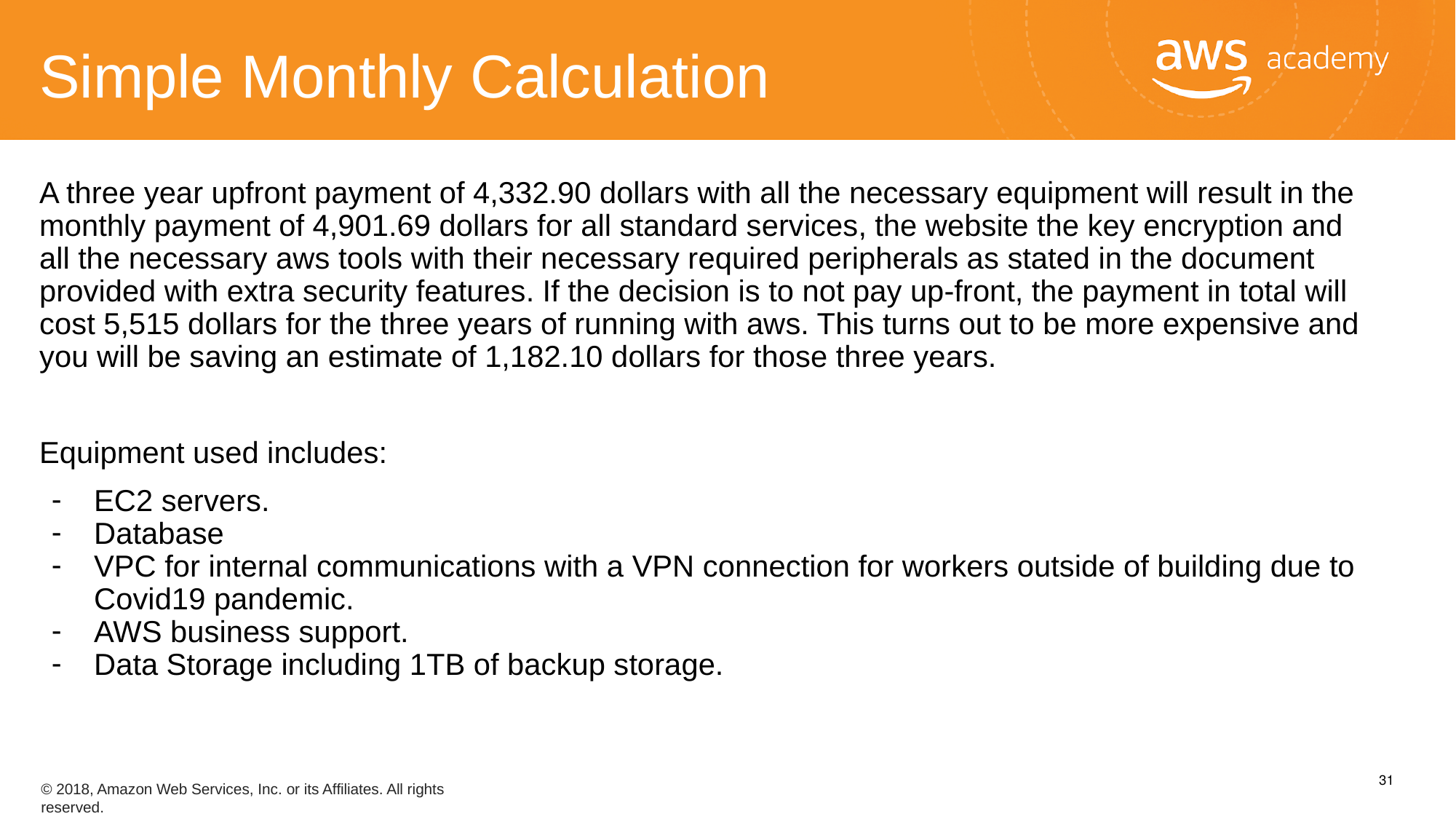

# Simple Monthly Calculation
A three year upfront payment of 4,332.90 dollars with all the necessary equipment will result in the monthly payment of 4,901.69 dollars for all standard services, the website the key encryption and all the necessary aws tools with their necessary required peripherals as stated in the document provided with extra security features. If the decision is to not pay up-front, the payment in total will cost 5,515 dollars for the three years of running with aws. This turns out to be more expensive and you will be saving an estimate of 1,182.10 dollars for those three years.

Equipment used includes:
EC2 servers.
Database
VPC for internal communications with a VPN connection for workers outside of building due to Covid19 pandemic.
AWS business support.
Data Storage including 1TB of backup storage.

31